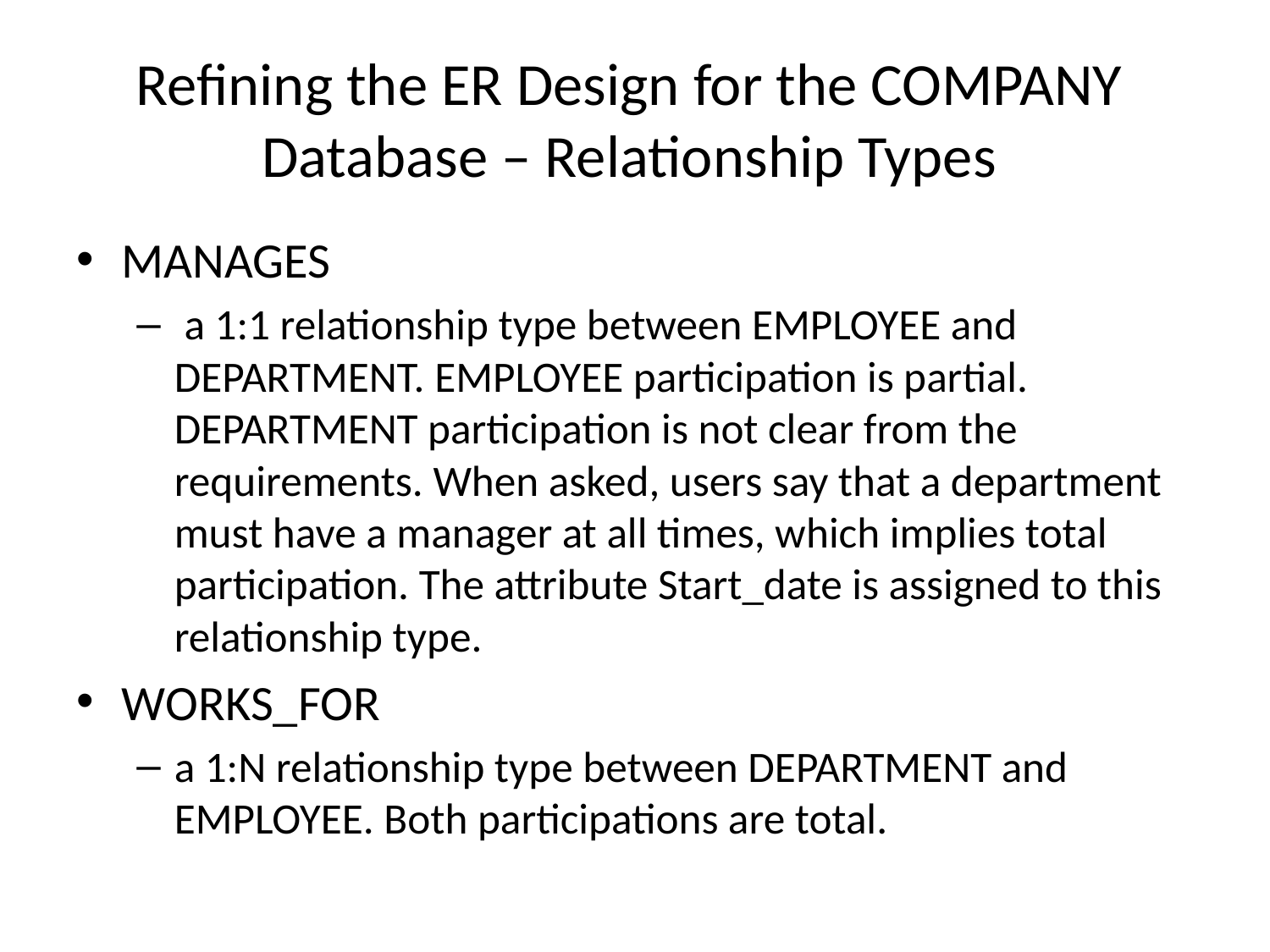

# Refining the ER Design for the COMPANY Database – Relationship Types
MANAGES
 a 1:1 relationship type between EMPLOYEE and DEPARTMENT. EMPLOYEE participation is partial. DEPARTMENT participation is not clear from the requirements. When asked, users say that a department must have a manager at all times, which implies total participation. The attribute Start_date is assigned to this relationship type.
WORKS_FOR
a 1:N relationship type between DEPARTMENT and EMPLOYEE. Both participations are total.